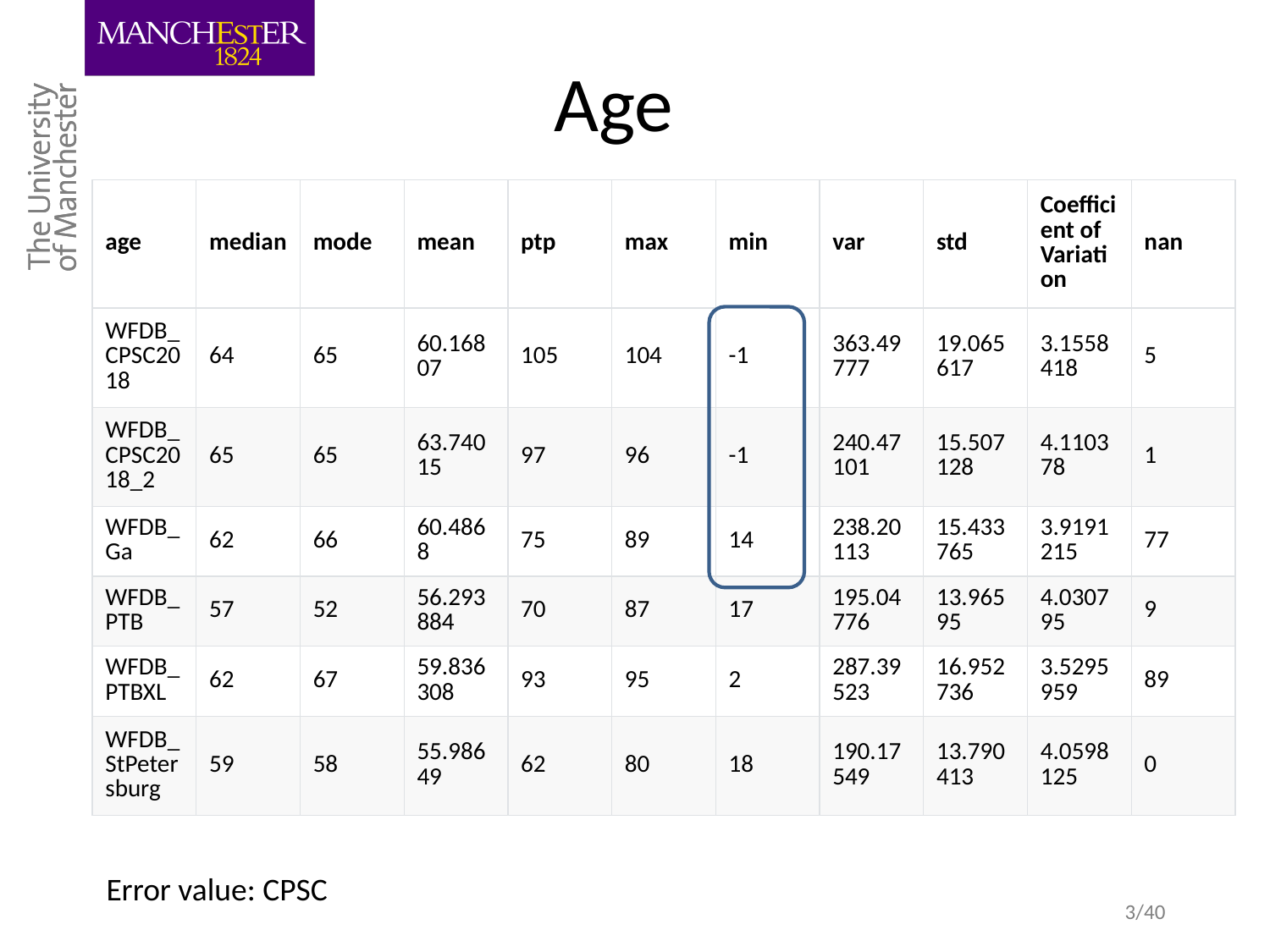

# Age
| age | median | mode | mean | ptp | max | min | var | std | Coefficient of Variation | nan |
| --- | --- | --- | --- | --- | --- | --- | --- | --- | --- | --- |
| WFDB\_CPSC2018 | 64 | 65 | 60.16807 | 105 | 104 | -1 | 363.49777 | 19.065617 | 3.1558418 | 5 |
| WFDB\_CPSC2018\_2 | 65 | 65 | 63.74015 | 97 | 96 | -1 | 240.47101 | 15.507128 | 4.110378 | 1 |
| WFDB\_Ga | 62 | 66 | 60.4868 | 75 | 89 | 14 | 238.20113 | 15.433765 | 3.9191215 | 77 |
| WFDB\_PTB | 57 | 52 | 56.293884 | 70 | 87 | 17 | 195.04776 | 13.96595 | 4.030795 | 9 |
| WFDB\_PTBXL | 62 | 67 | 59.836308 | 93 | 95 | 2 | 287.39523 | 16.952736 | 3.5295959 | 89 |
| WFDB\_StPetersburg | 59 | 58 | 55.98649 | 62 | 80 | 18 | 190.17549 | 13.790413 | 4.0598125 | 0 |

Error value: CPSC